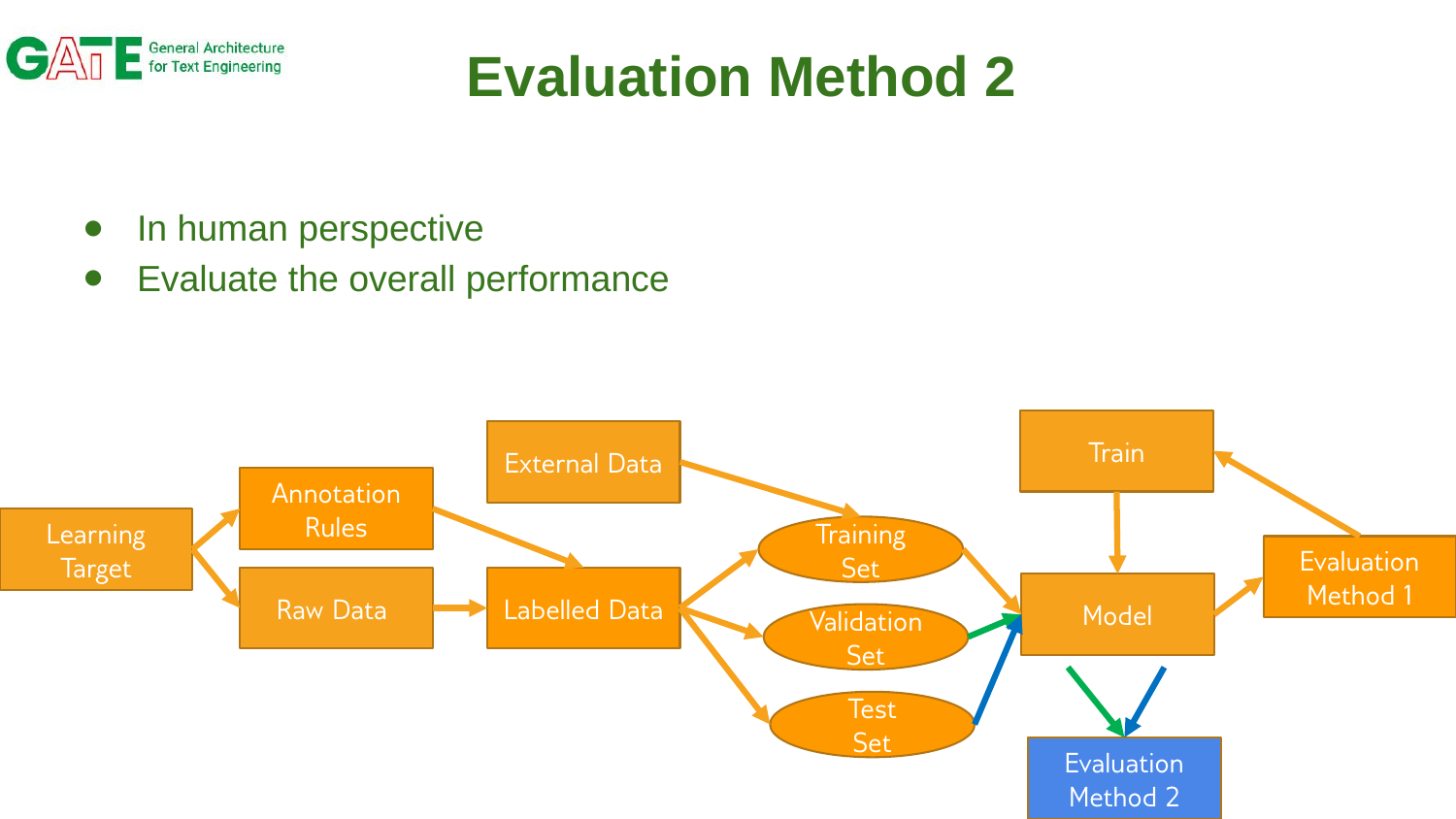

# Evaluation Method 2
In human perspective
Evaluate the overall performance
Train
External Data
Annotation Rules
Learning
Target
Training Set
Evaluation
Method 1
Raw Data
Labelled Data
Model
Validation Set
Test
Set
Evaluation Method 2